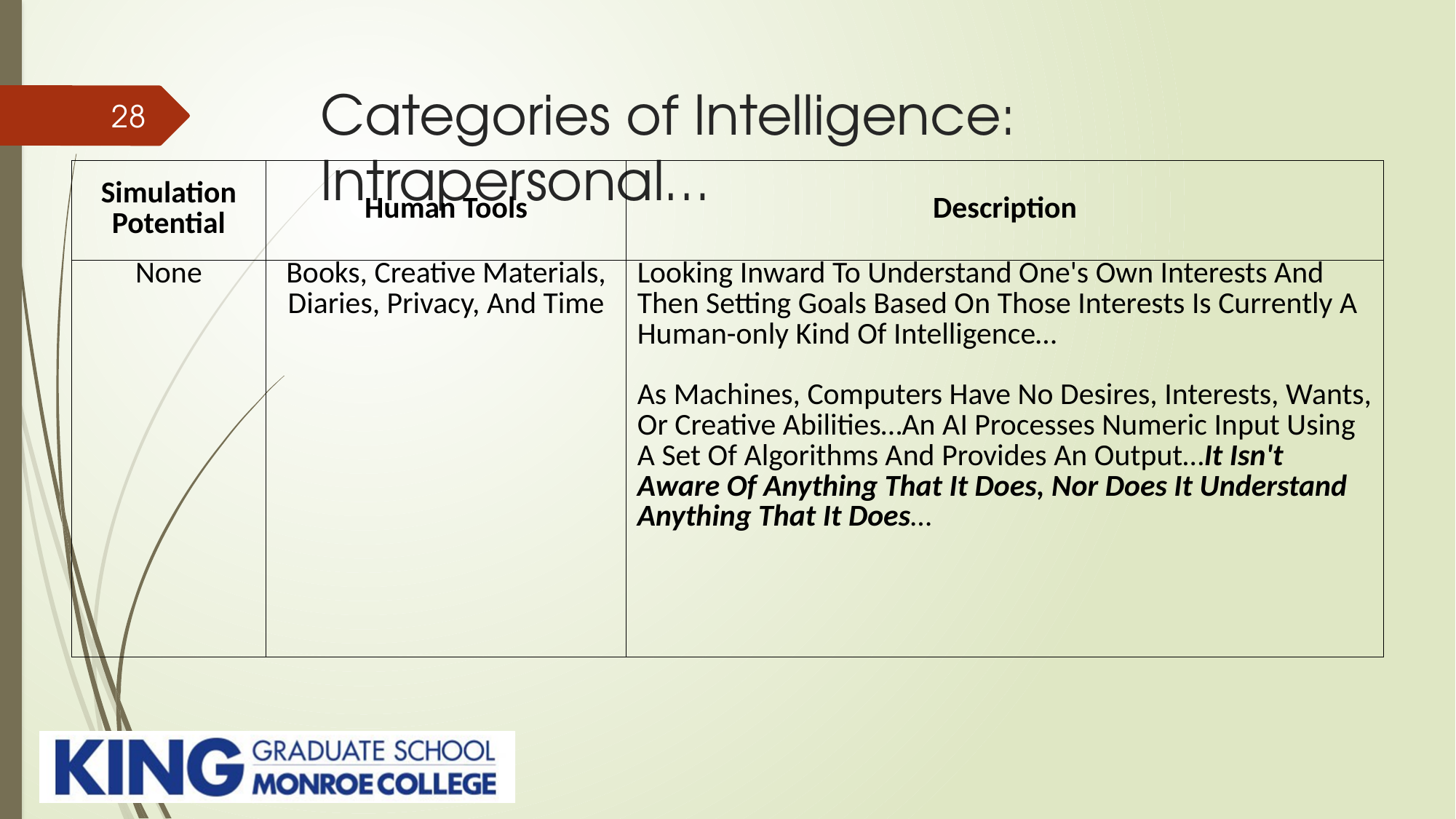

# Categories of Intelligence: Intrapersonal…
28
| Simulation Potential | Human Tools | Description |
| --- | --- | --- |
| None | Books, Creative Materials, Diaries, Privacy, And Time | Looking Inward To Understand One's Own Interests And Then Setting Goals Based On Those Interests Is Currently A Human-only Kind Of Intelligence… As Machines, Computers Have No Desires, Interests, Wants, Or Creative Abilities…An AI Processes Numeric Input Using A Set Of Algorithms And Provides An Output…It Isn't Aware Of Anything That It Does, Nor Does It Understand Anything That It Does… |